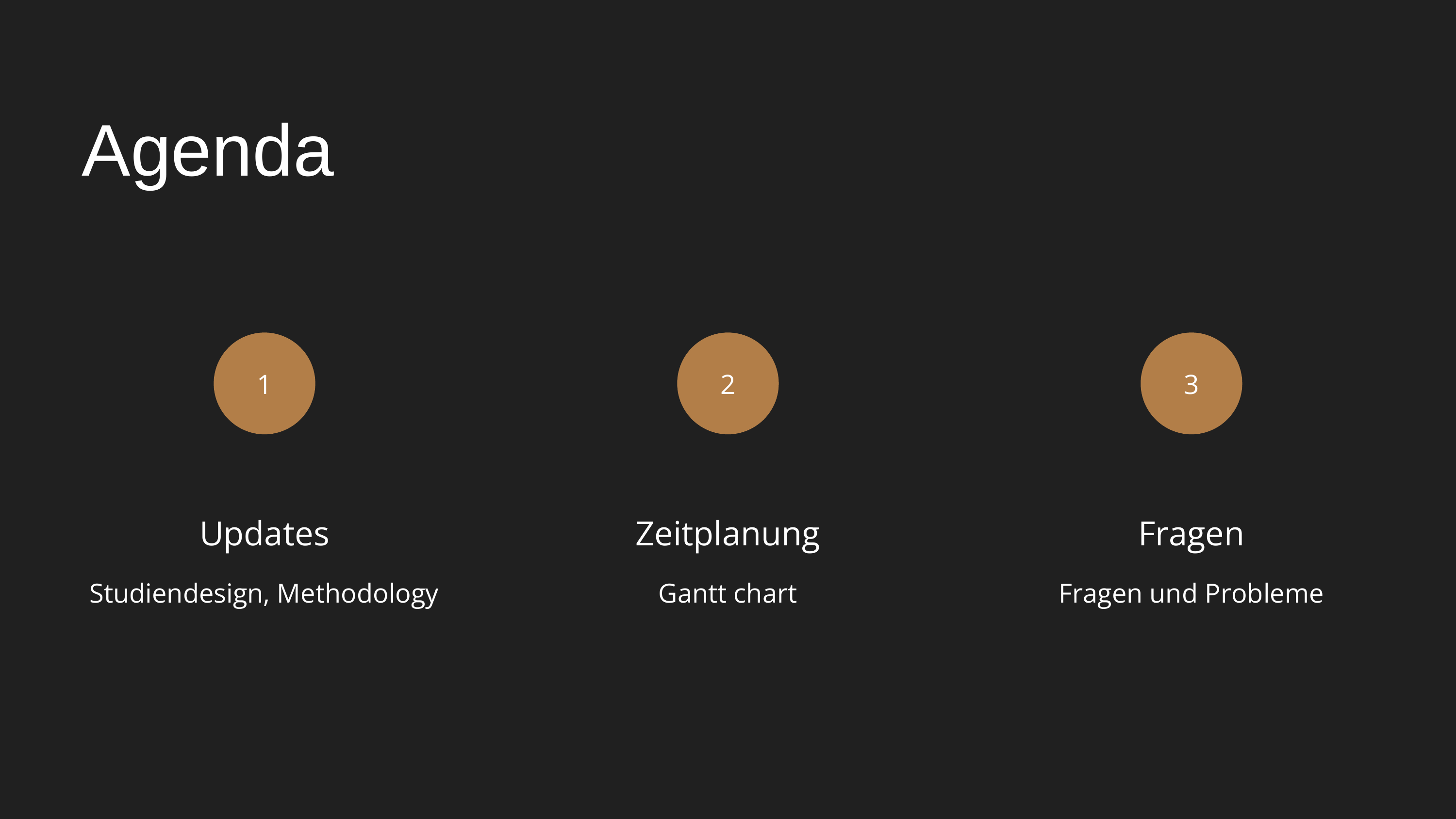

Agenda

1

2

3
Updates
Zeitplanung
Fragen
Studiendesign, Methodology
Gantt chart
Fragen und Probleme